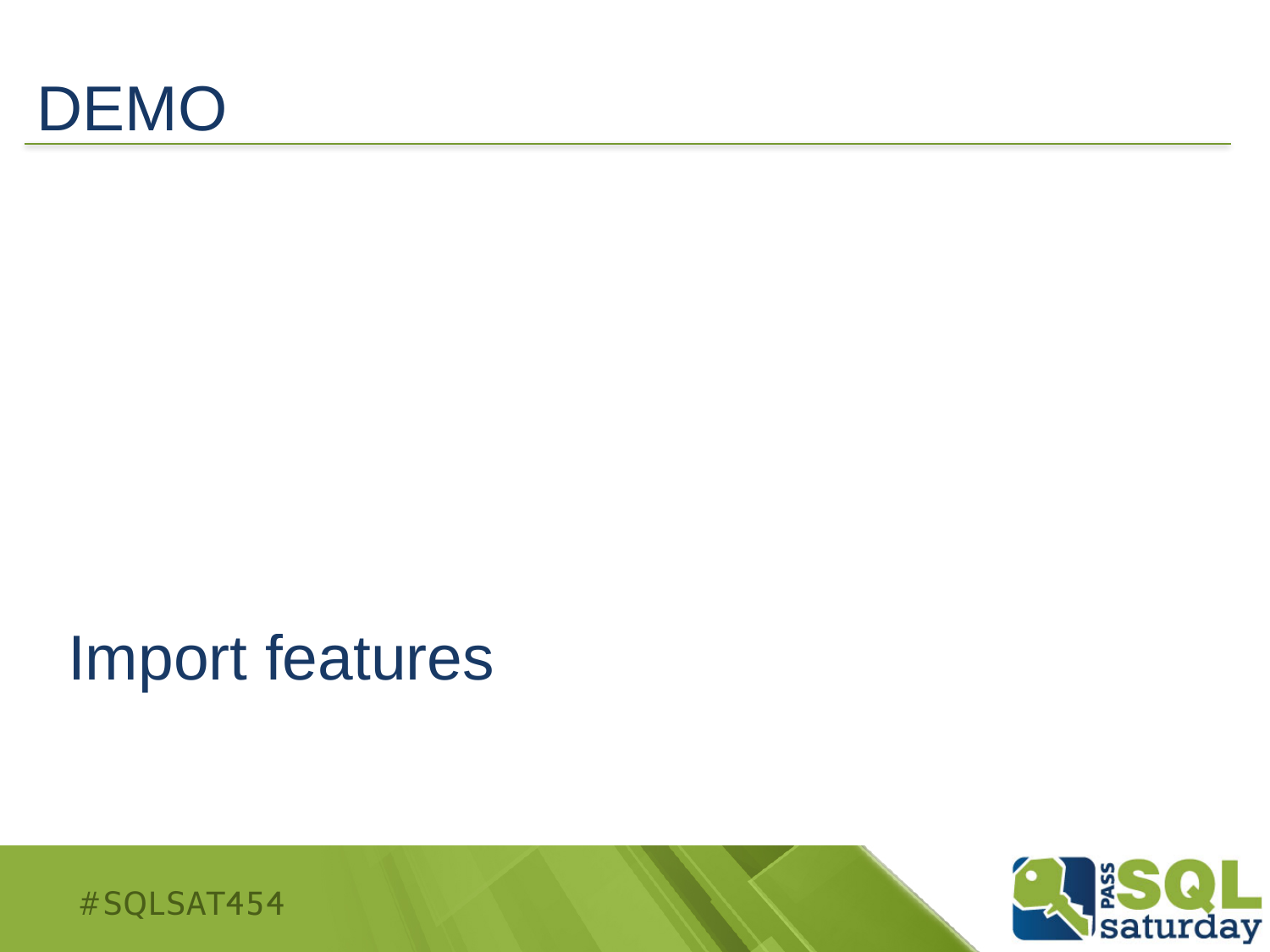

# DEMO

Import features
Formattare ed esportare JSON da SQL Server